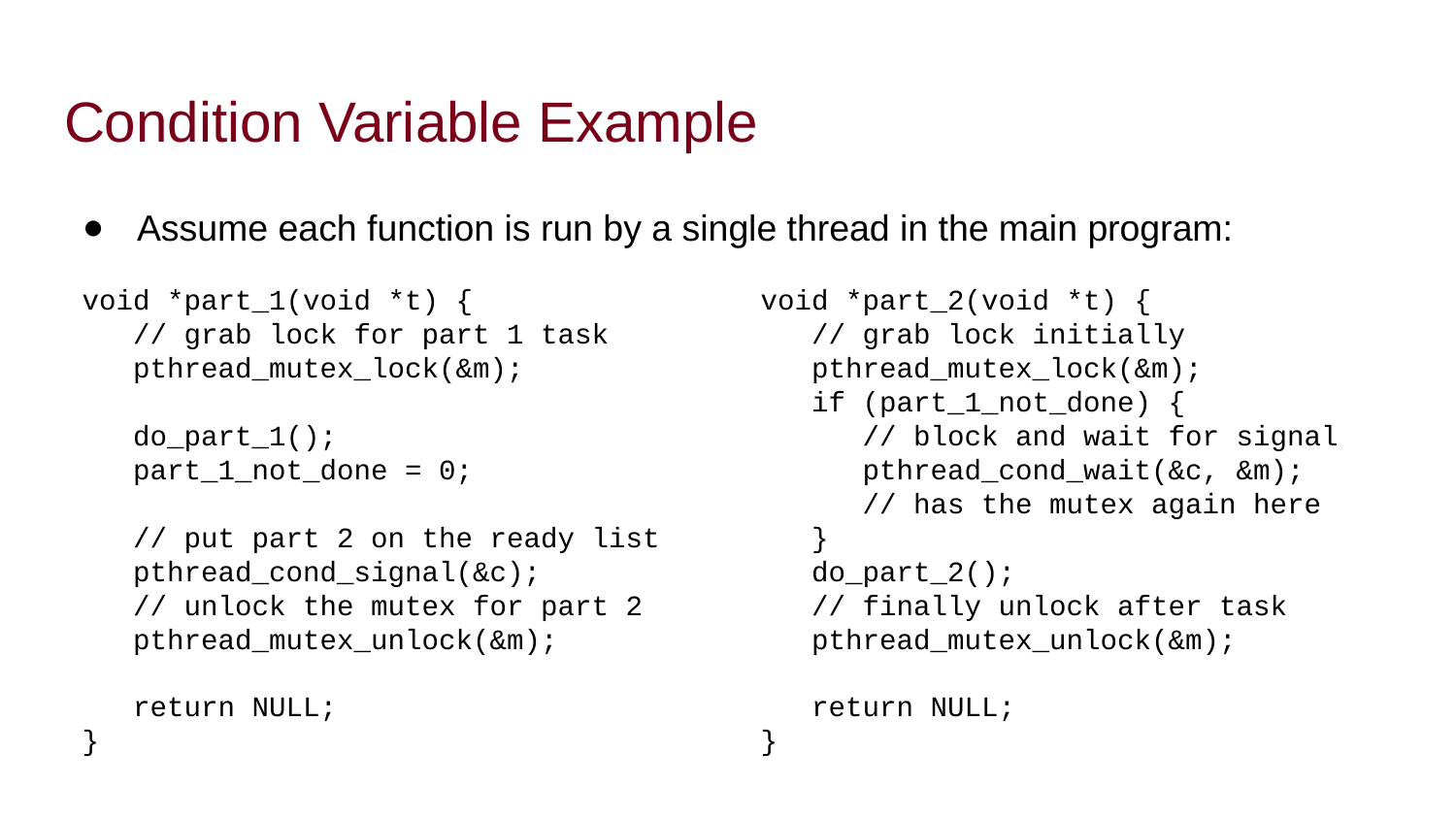

# Condition Variable Example
Assume each function is run by a single thread in the main program:
void *part_1(void *t) {
   // grab lock for part 1 task
   pthread_mutex_lock(&m);

   do_part_1();
   part_1_not_done = 0;

   // put part 2 on the ready list
   pthread_cond_signal(&c);
   // unlock the mutex for part 2
   pthread_mutex_unlock(&m);

   return NULL;
}
void *part_2(void *t) {
   // grab lock initially
   pthread_mutex_lock(&m);
   if (part_1_not_done) {
      // block and wait for signal
      pthread_cond_wait(&c, &m);
      // has the mutex again here
   }
   do_part_2();
   // finally unlock after task
   pthread_mutex_unlock(&m);

   return NULL;
}